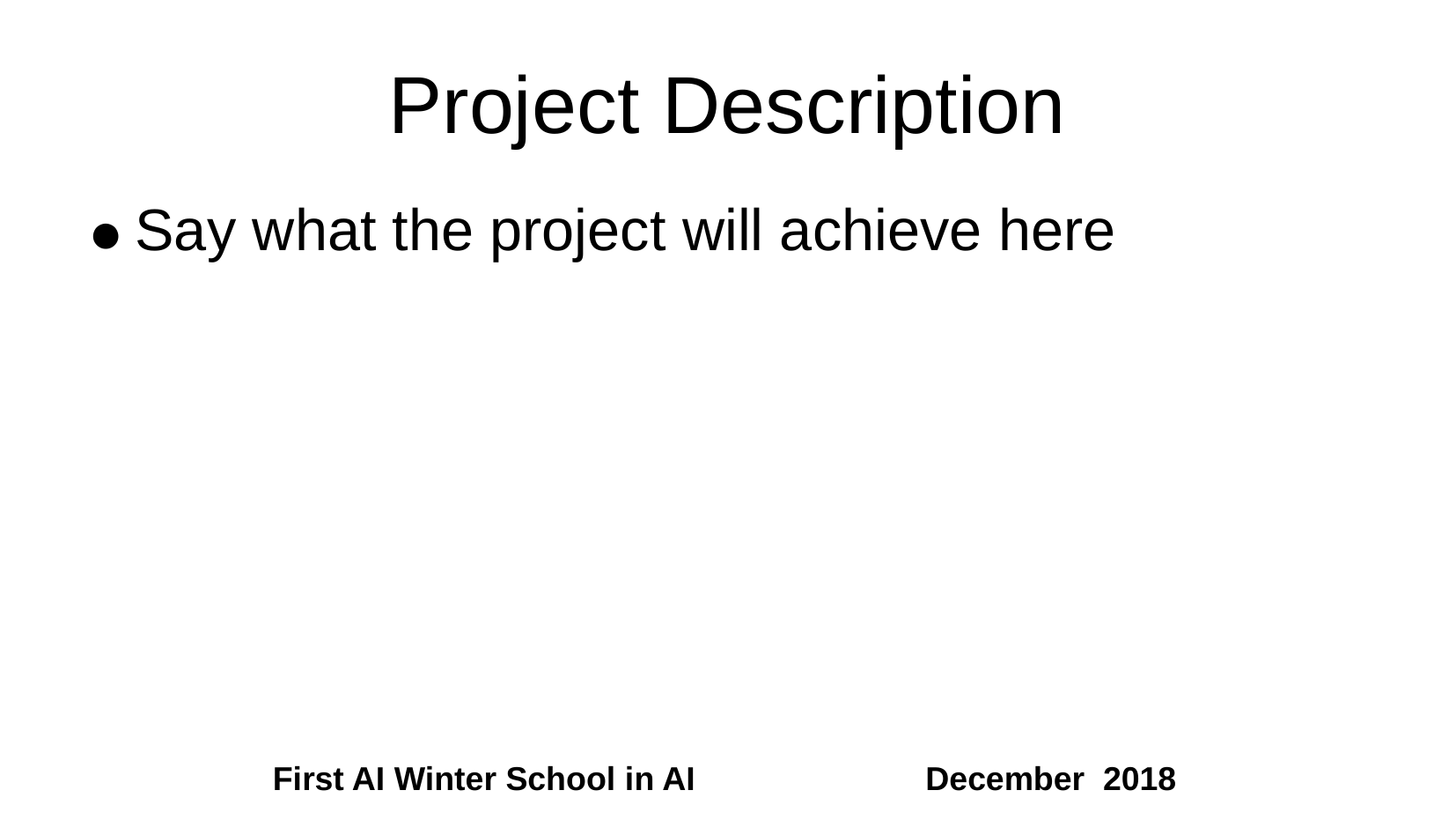

Project Description
Say what the project will achieve here
First AI Winter School in AI                         December  2018